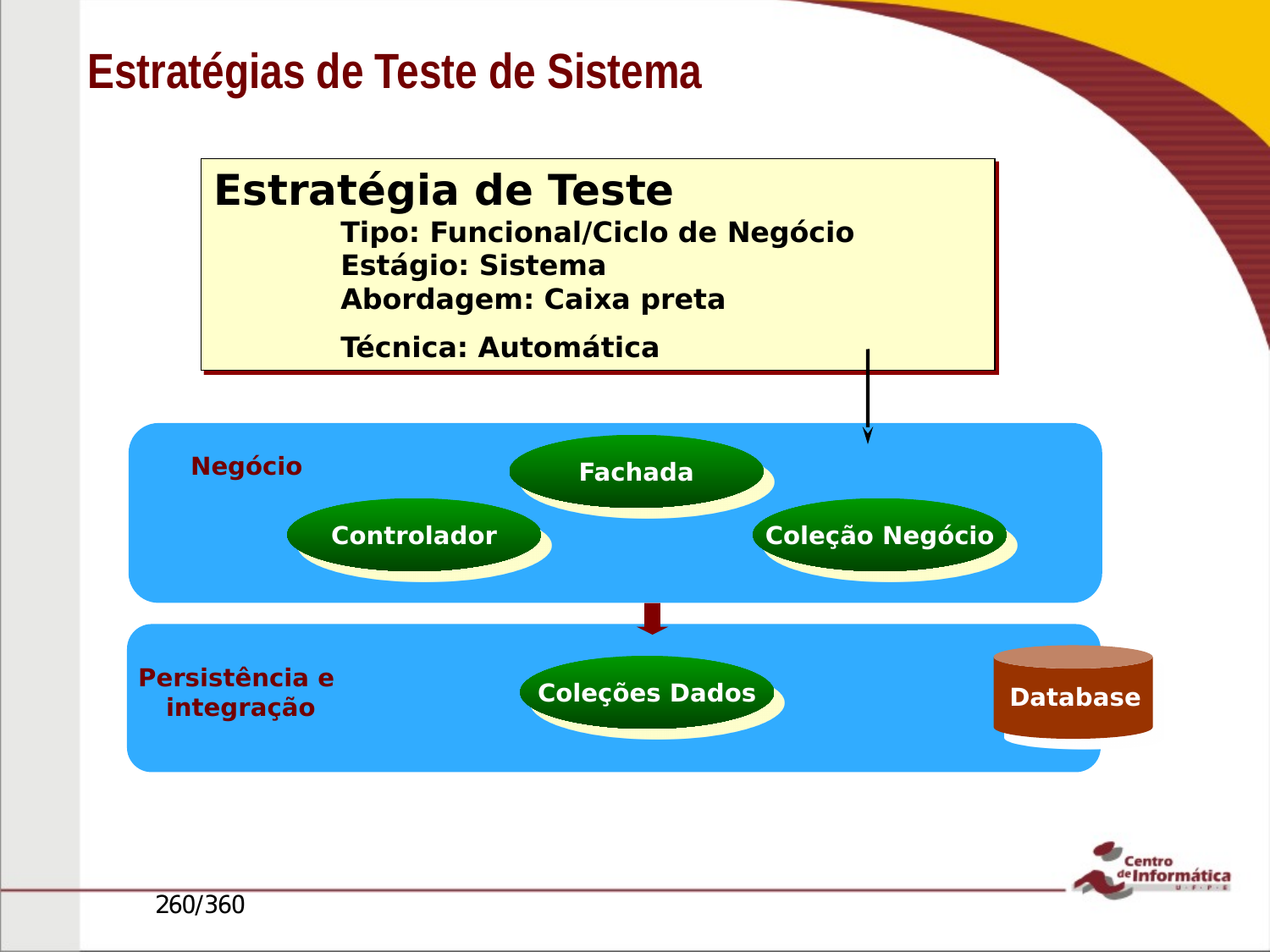

Estratégias de Teste de Sistema

Estratégia de Teste
	Tipo: Funcional/Ciclo de Negócio
	Estágio: Sistema
	Abordagem: Caixa preta
	Técnica: Automática

Fachada
Negócio
Controlador
Coleção Negócio

Database
Persistência e
integração
Coleções Dados
260/360